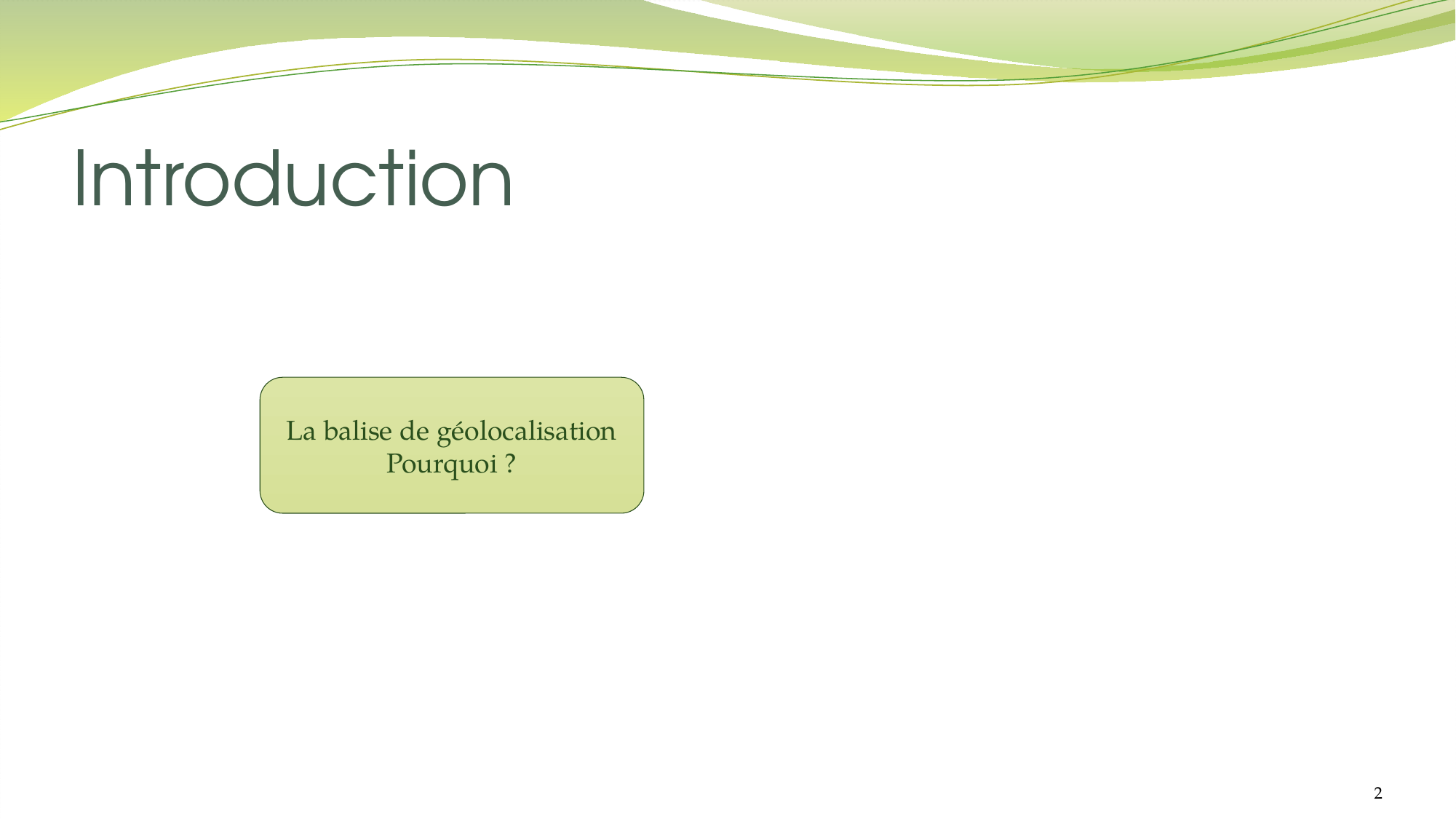

# Introduction
La balise de géolocalisation
Pourquoi ?
2